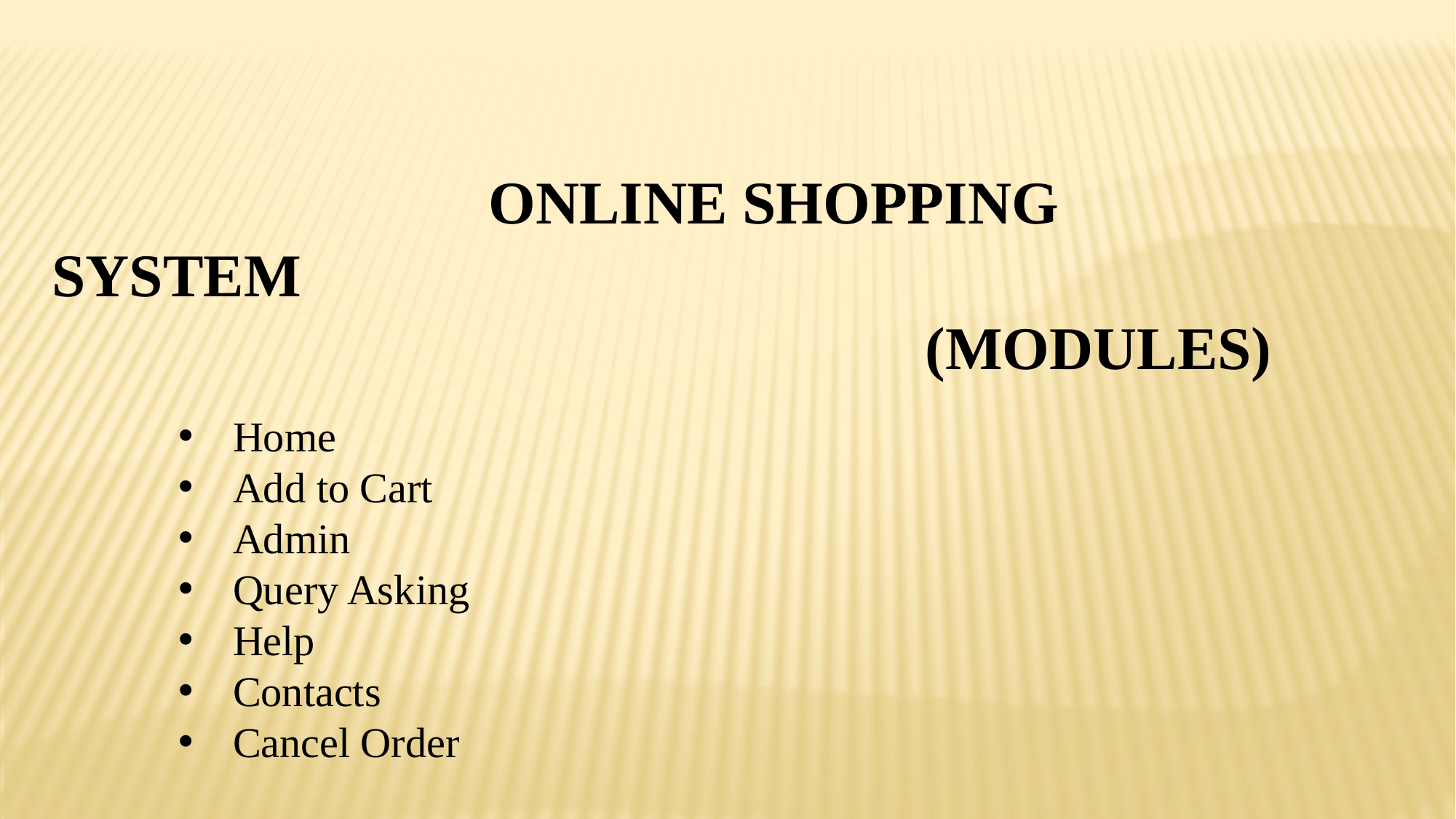

ONLINE SHOPPING SYSTEM
								(MODULES)
Home
Add to Cart
Admin
Query Asking
Help
Contacts
Cancel Order